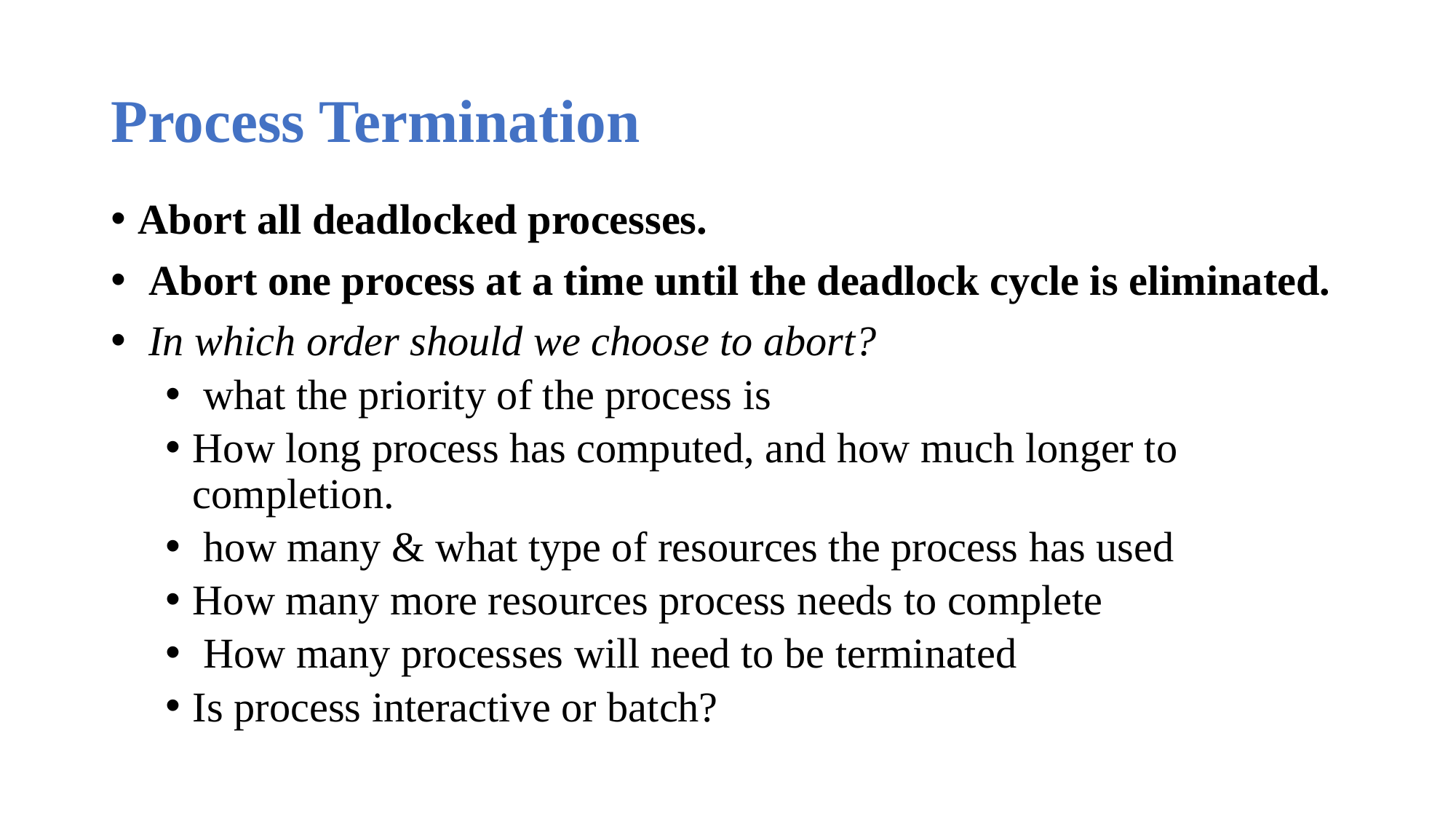

# Process Termination
Abort all deadlocked processes.
 Abort one process at a time until the deadlock cycle is eliminated.
 In which order should we choose to abort?
 what the priority of the process is
How long process has computed, and how much longer to completion.
 how many & what type of resources the process has used
How many more resources process needs to complete
 How many processes will need to be terminated
Is process interactive or batch?